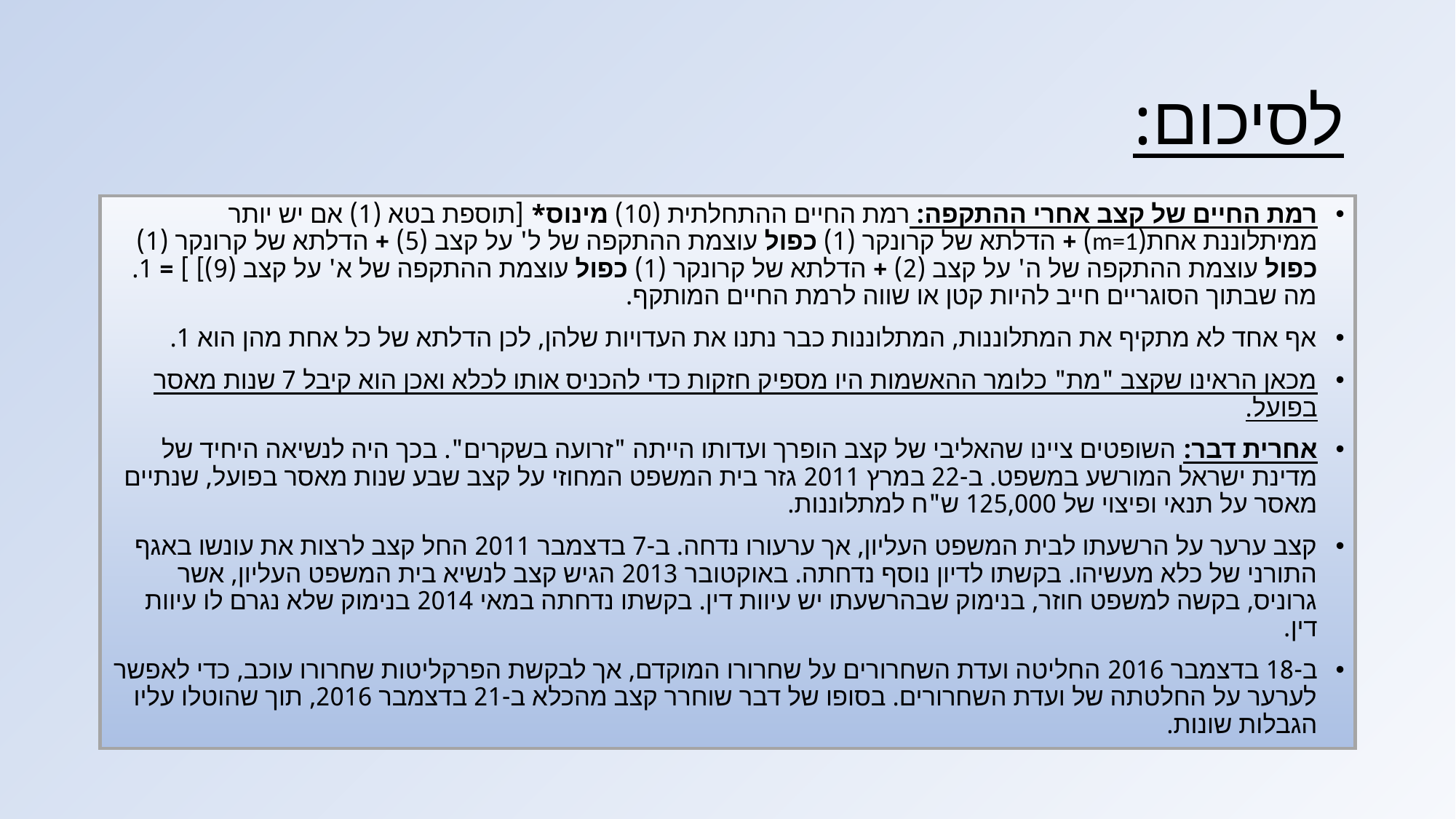

# לסיכום:
רמת החיים של קצב אחרי ההתקפה: רמת החיים ההתחלתית (10) מינוס* [תוספת בטא (1) אם יש יותר ממיתלוננת אחת(m=1) + הדלתא של קרונקר (1) כפול עוצמת ההתקפה של ל' על קצב (5) + הדלתא של קרונקר (1) כפול עוצמת ההתקפה של ה' על קצב (2) + הדלתא של קרונקר (1) כפול עוצמת ההתקפה של א' על קצב (9)] ] = 1. מה שבתוך הסוגריים חייב להיות קטן או שווה לרמת החיים המותקף.
אף אחד לא מתקיף את המתלוננות, המתלוננות כבר נתנו את העדויות שלהן, לכן הדלתא של כל אחת מהן הוא 1.
מכאן הראינו שקצב "מת" כלומר ההאשמות היו מספיק חזקות כדי להכניס אותו לכלא ואכן הוא קיבל 7 שנות מאסר בפועל.
אחרית דבר: השופטים ציינו שהאליבי של קצב הופרך ועדותו הייתה "זרועה בשקרים". בכך היה לנשיאה היחיד של מדינת ישראל המורשע במשפט. ב-22 במרץ 2011 גזר בית המשפט המחוזי על קצב שבע שנות מאסר בפועל, שנתיים מאסר על תנאי ופיצוי של 125,000 ש"ח למתלוננות.
קצב ערער על הרשעתו לבית המשפט העליון, אך ערעורו נדחה. ב-7 בדצמבר 2011 החל קצב לרצות את עונשו באגף התורני של כלא מעשיהו. בקשתו לדיון נוסף נדחתה. באוקטובר 2013 הגיש קצב לנשיא בית המשפט העליון, אשר גרוניס, בקשה למשפט חוזר, בנימוק שבהרשעתו יש עיוות דין. בקשתו נדחתה במאי 2014 בנימוק שלא נגרם לו עיוות דין.
ב-18 בדצמבר 2016 החליטה ועדת השחרורים על שחרורו המוקדם, אך לבקשת הפרקליטות שחרורו עוכב, כדי לאפשר לערער על החלטתה של ועדת השחרורים. בסופו של דבר שוחרר קצב מהכלא ב-21 בדצמבר 2016, תוך שהוטלו עליו הגבלות שונות.